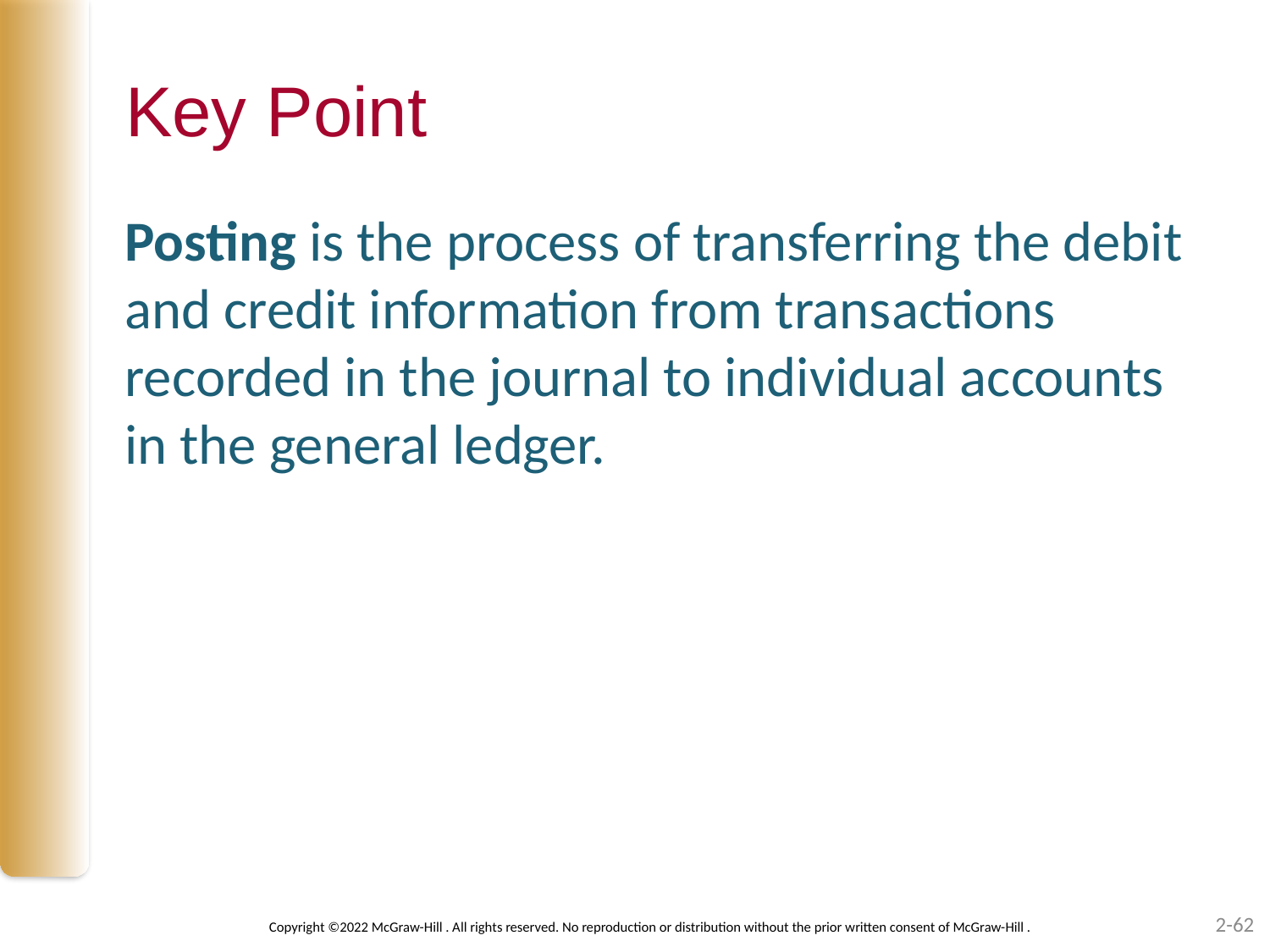

# Key Point
Posting is the process of transferring the debit and credit information from transactions recorded in the journal to individual accounts in the general ledger.
2-62
Copyright ©2022 McGraw-Hill . All rights reserved. No reproduction or distribution without the prior written consent of McGraw-Hill .